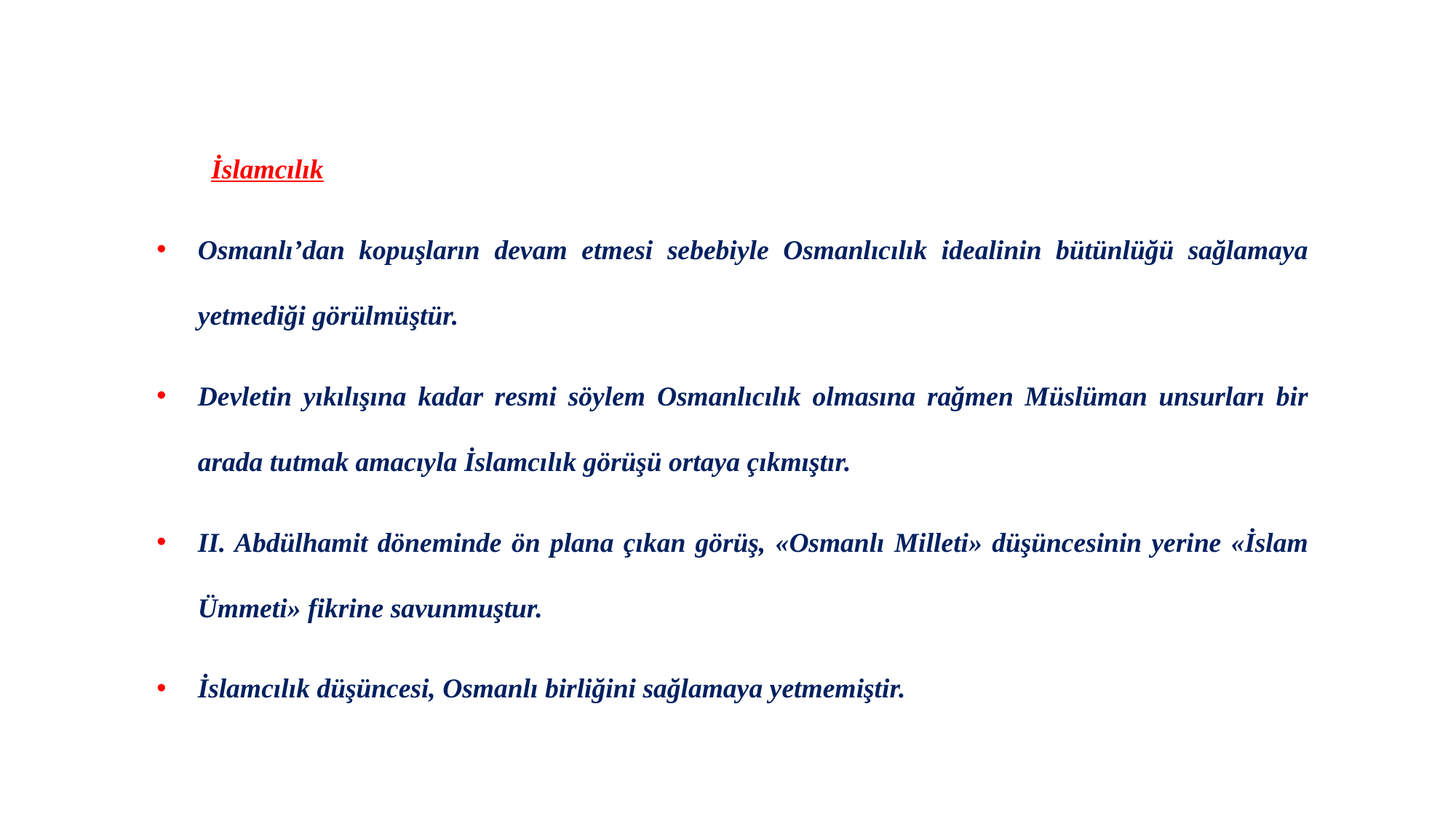

İslamcılık
Osmanlı’dan kopuşların devam etmesi sebebiyle Osmanlıcılık idealinin bütünlüğü sağlamaya yetmediği görülmüştür.
Devletin yıkılışına kadar resmi söylem Osmanlıcılık olmasına rağmen Müslüman unsurları bir arada tutmak amacıyla İslamcılık görüşü ortaya çıkmıştır.
II. Abdülhamit döneminde ön plana çıkan görüş, «Osmanlı Milleti» düşüncesinin yerine «İslam Ümmeti» fikrine savunmuştur.
İslamcılık düşüncesi, Osmanlı birliğini sağlamaya yetmemiştir.